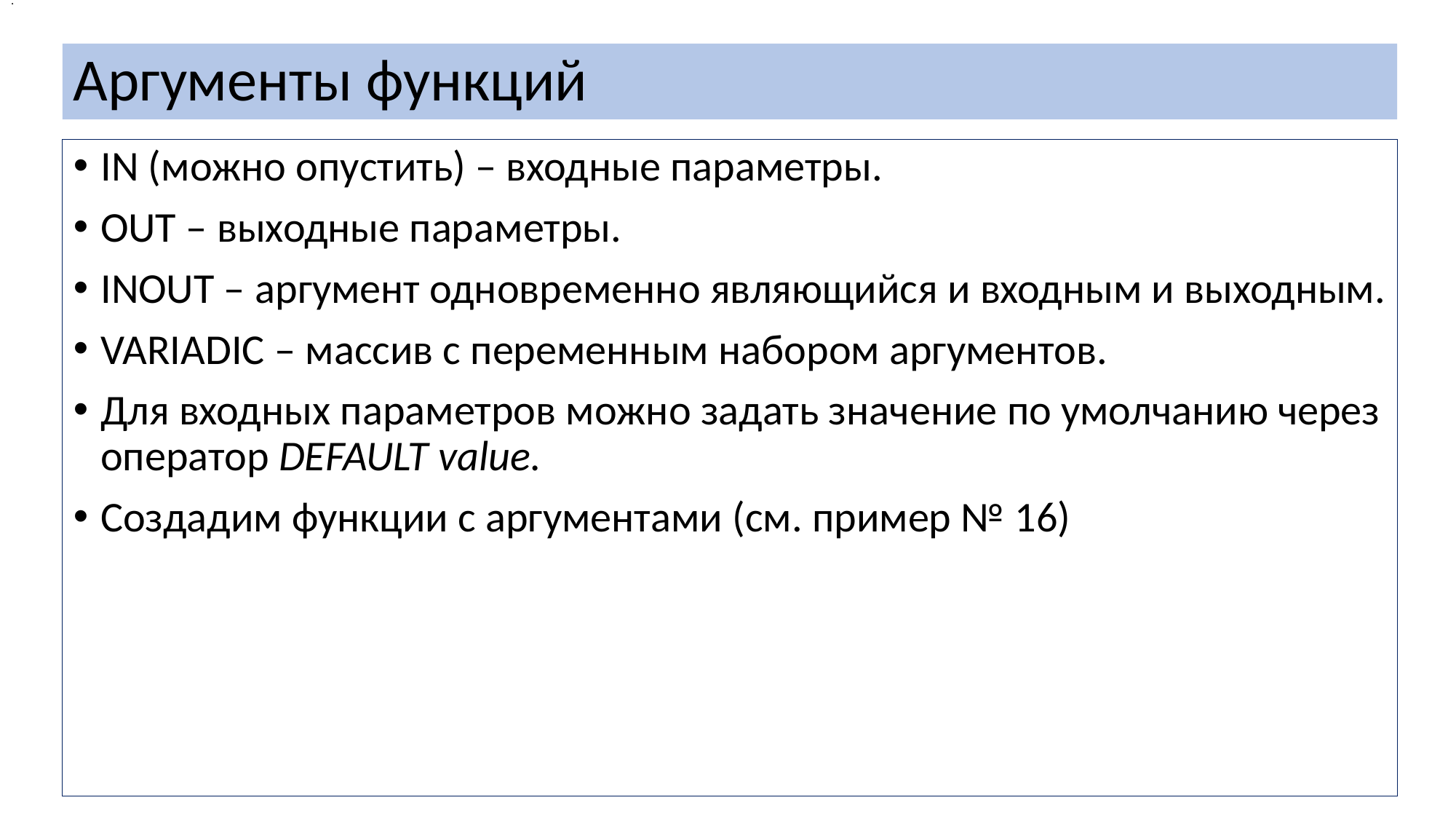

.
# Аргументы функций
IN (можно опустить) – входные параметры.
OUT – выходные параметры.
INOUT – аргумент одновременно являющийся и входным и выходным.
VARIADIC – массив с переменным набором аргументов.
Для входных параметров можно задать значение по умолчанию через оператор DEFAULT value.
Создадим функции с аргументами (см. пример № 16)